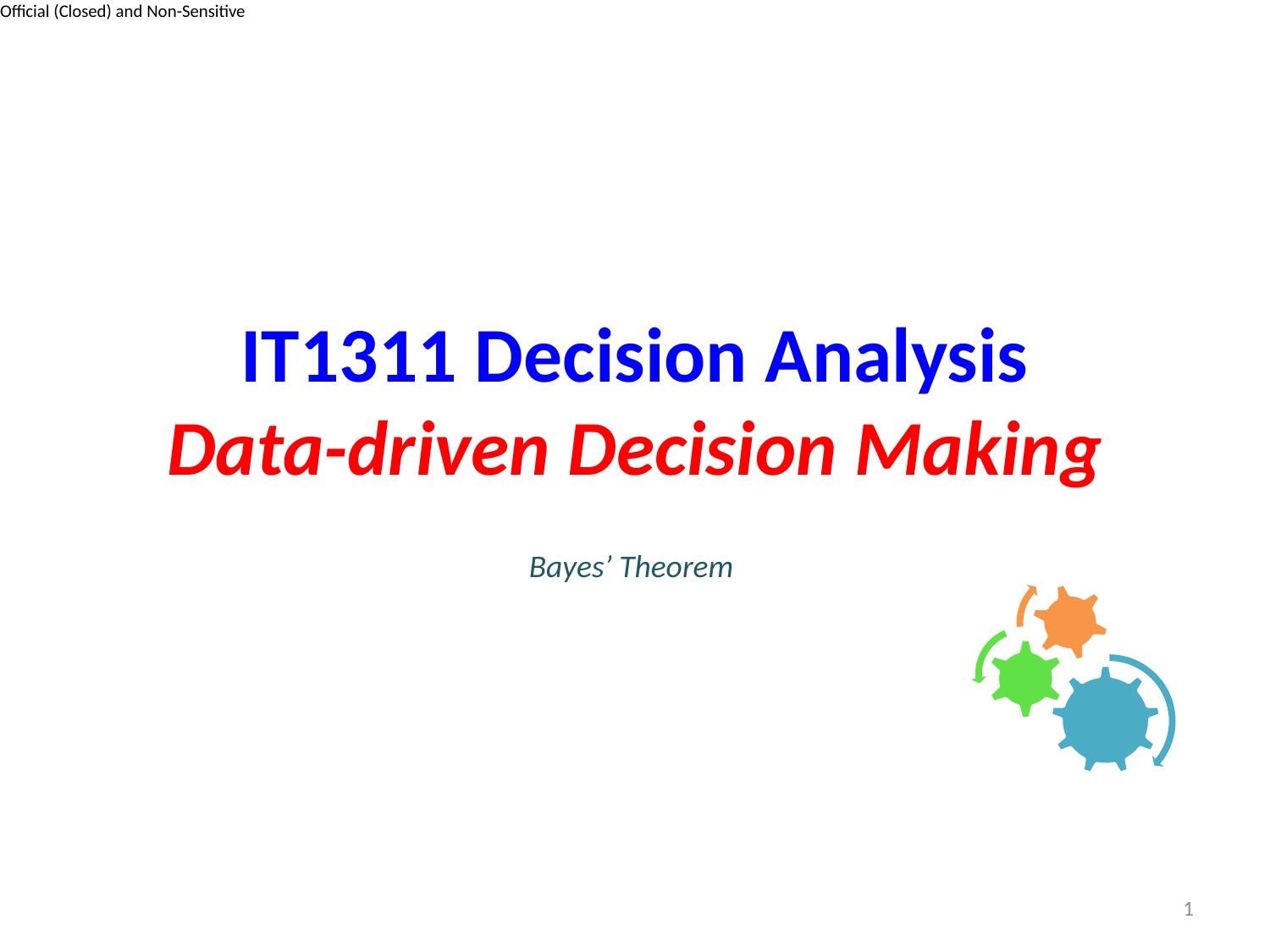

# IT1311 Decision Analysis Data-driven Decision Making
Bayes’ Theorem

1